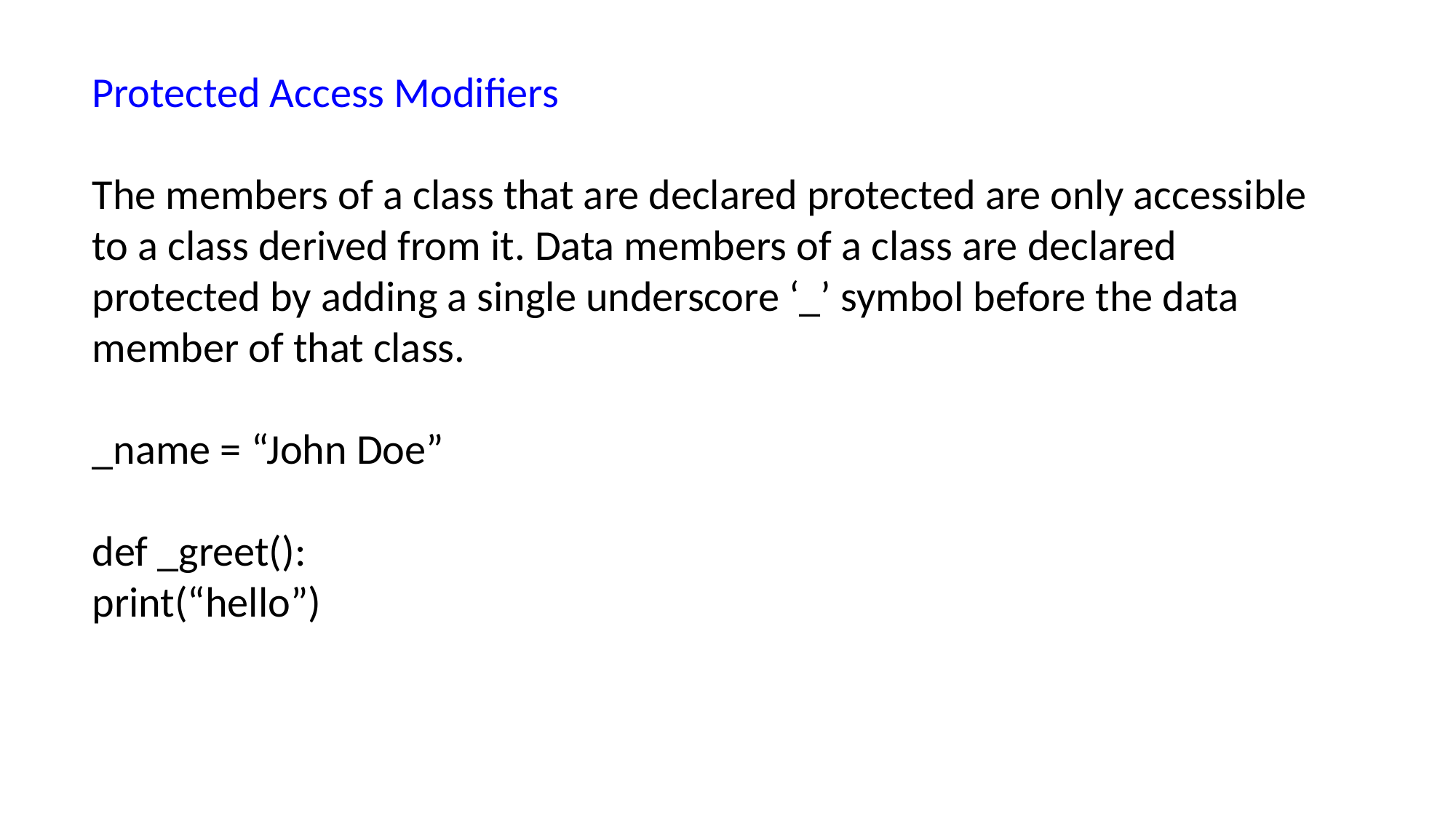

Protected Access Modifiers

The members of a class that are declared protected are only accessible
to a class derived from it. Data members of a class are declared
protected by adding a single underscore ‘_’ symbol before the data
member of that class.

_name = “John Doe”

def _greet():
print(“hello”)